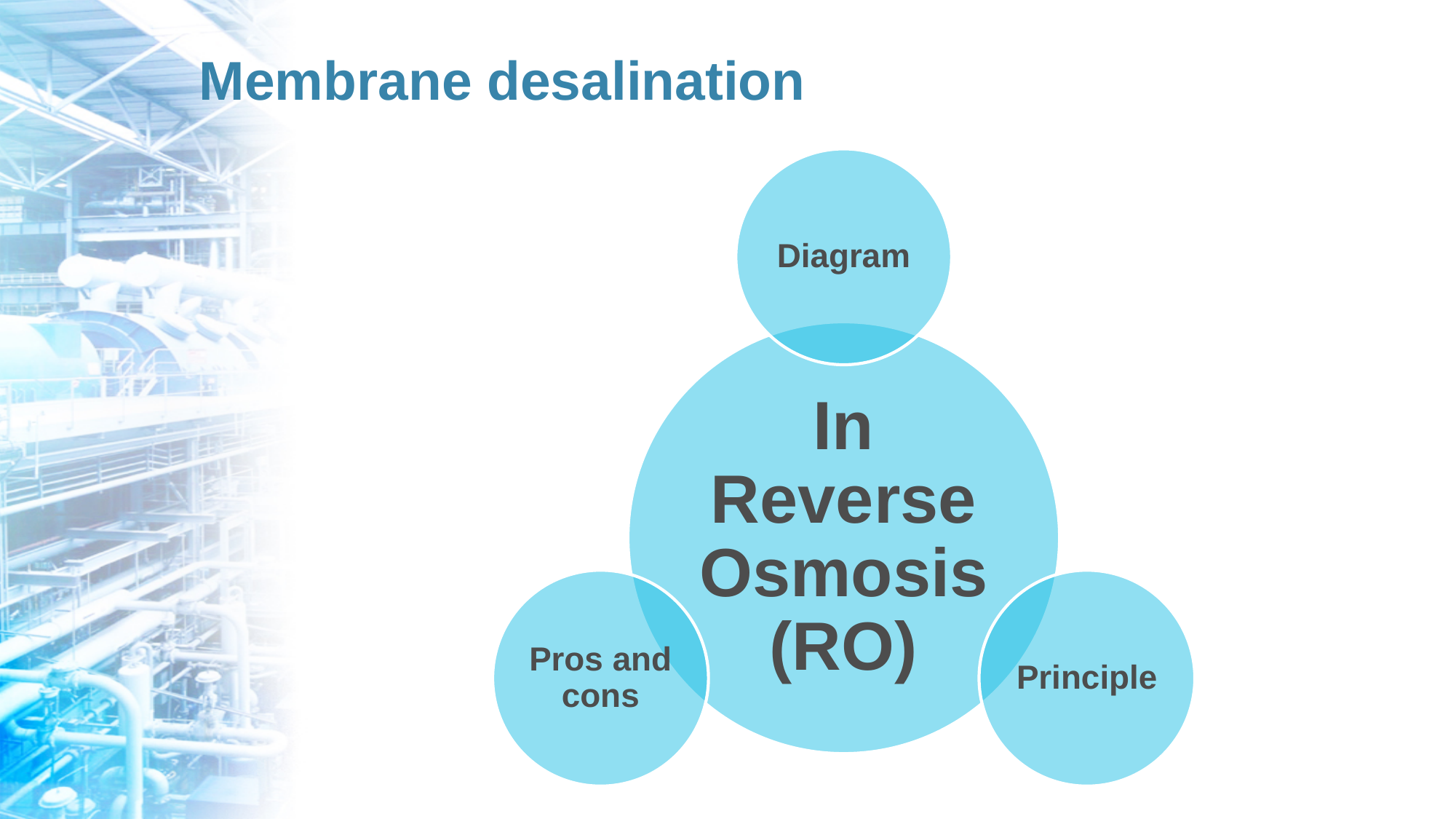

Membrane desalination
In Reverse Osmosis (RO)
Diagram
Principle
Pros and cons